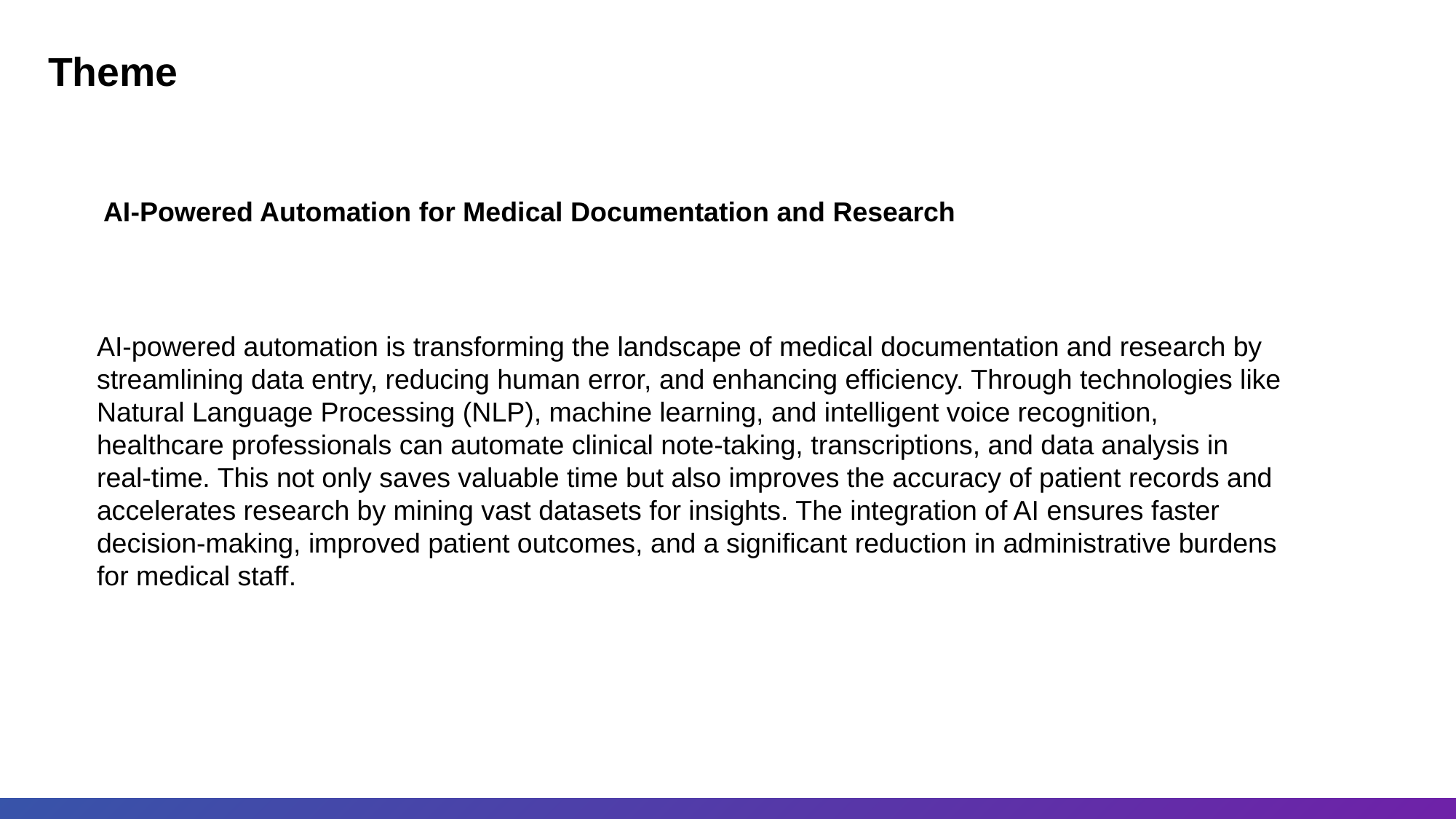

Theme

        AI-Powered Automation for Medical Documentation and Research

AI-powered automation is transforming the landscape of medical documentation and research by streamlining data entry, reducing human error, and enhancing efficiency. Through technologies like Natural Language Processing (NLP), machine learning, and intelligent voice recognition, healthcare professionals can automate clinical note-taking, transcriptions, and data analysis in real-time. This not only saves valuable time but also improves the accuracy of patient records and accelerates research by mining vast datasets for insights. The integration of AI ensures faster decision-making, improved patient outcomes, and a significant reduction in administrative burdens for medical staff.